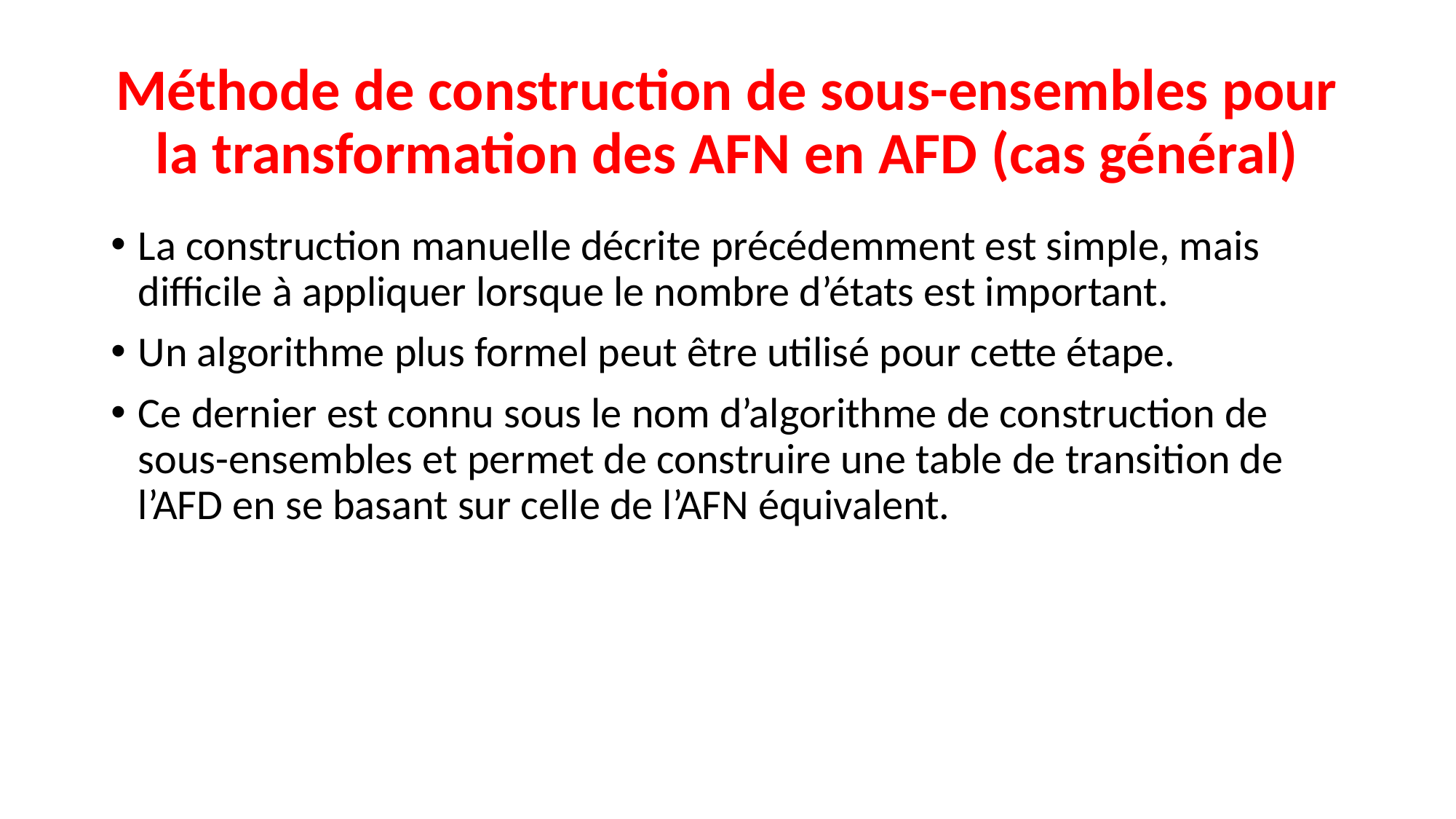

# Méthode de construction de sous-ensembles pour la transformation des AFN en AFD (cas général)
La construction manuelle décrite précédemment est simple, mais difficile à appliquer lorsque le nombre d’états est important.
Un algorithme plus formel peut être utilisé pour cette étape.
Ce dernier est connu sous le nom d’algorithme de construction de sous-ensembles et permet de construire une table de transition de l’AFD en se basant sur celle de l’AFN équivalent.